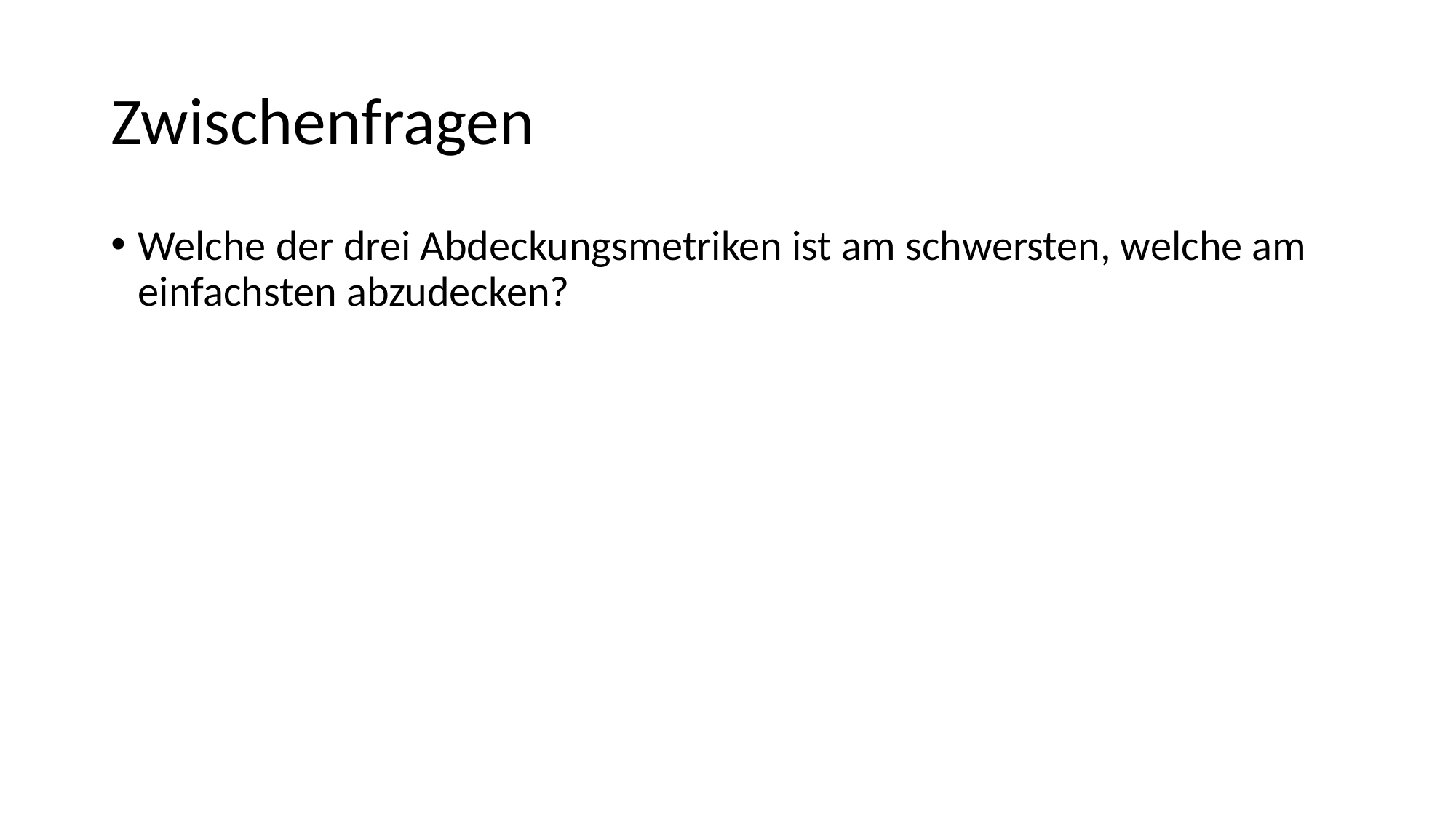

# Zwischenfragen
Welche der drei Abdeckungsmetriken ist am schwersten, welche am einfachsten abzudecken?